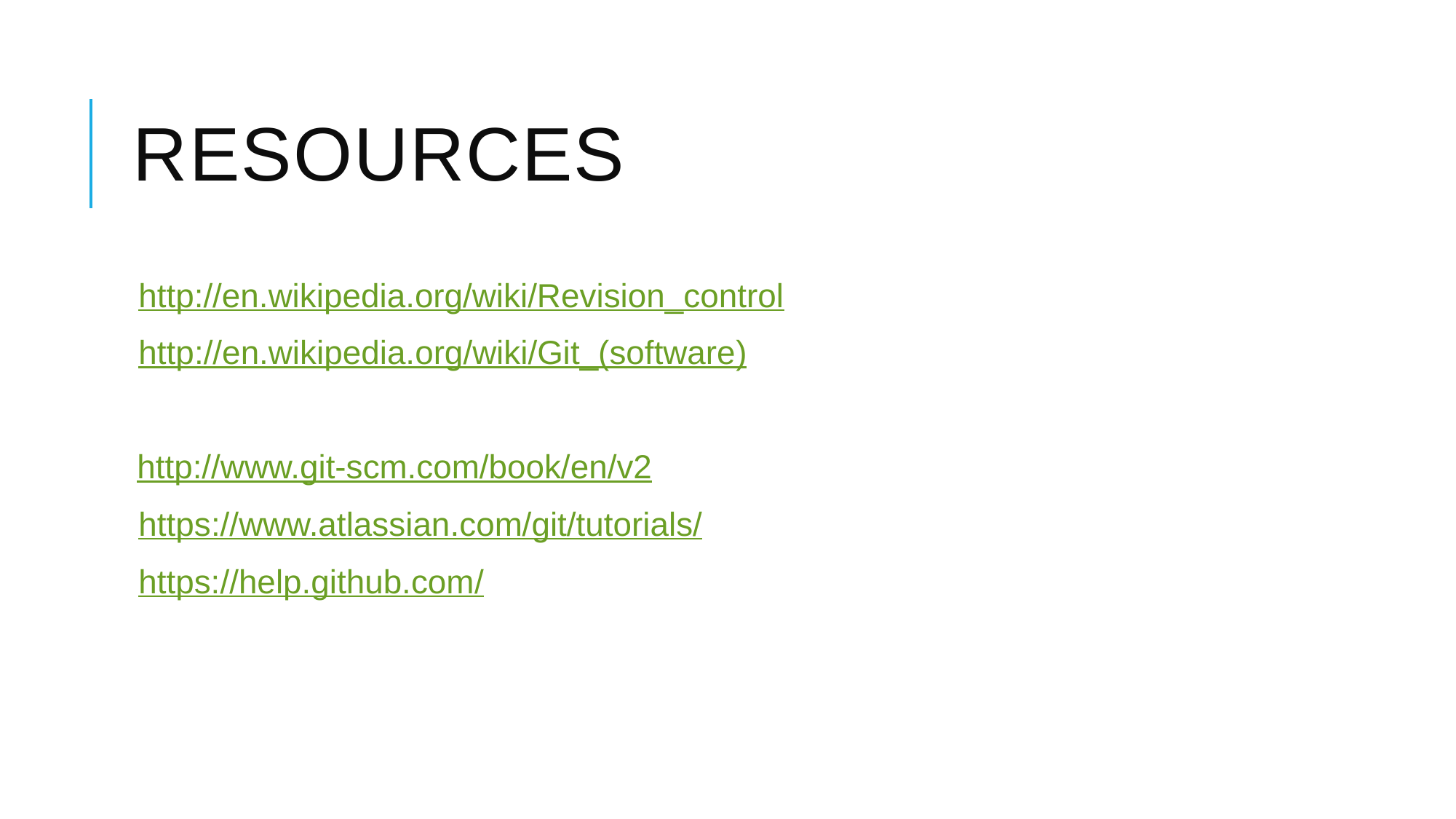

# Resources
http://en.wikipedia.org/wiki/Revision_control
http://en.wikipedia.org/wiki/Git_(software)

 http://www.git-scm.com/book/en/v2
https://www.atlassian.com/git/tutorials/
https://help.github.com/